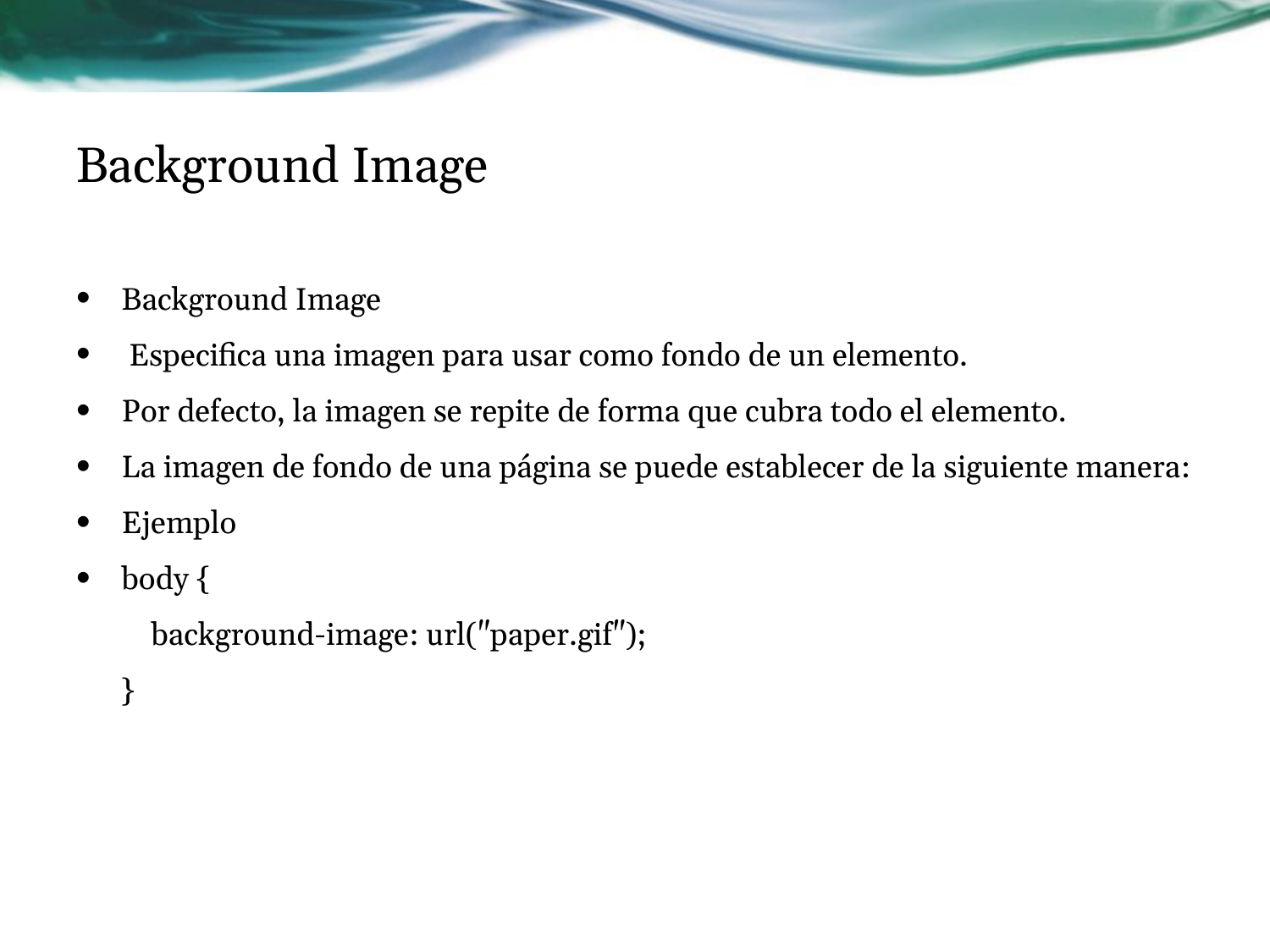

# Background Image
Background Image
 Especifica una imagen para usar como fondo de un elemento.
Por defecto, la imagen se repite de forma que cubra todo el elemento.
La imagen de fondo de una página se puede establecer de la siguiente manera:
Ejemplo
body {
    background-image: url("paper.gif");
}